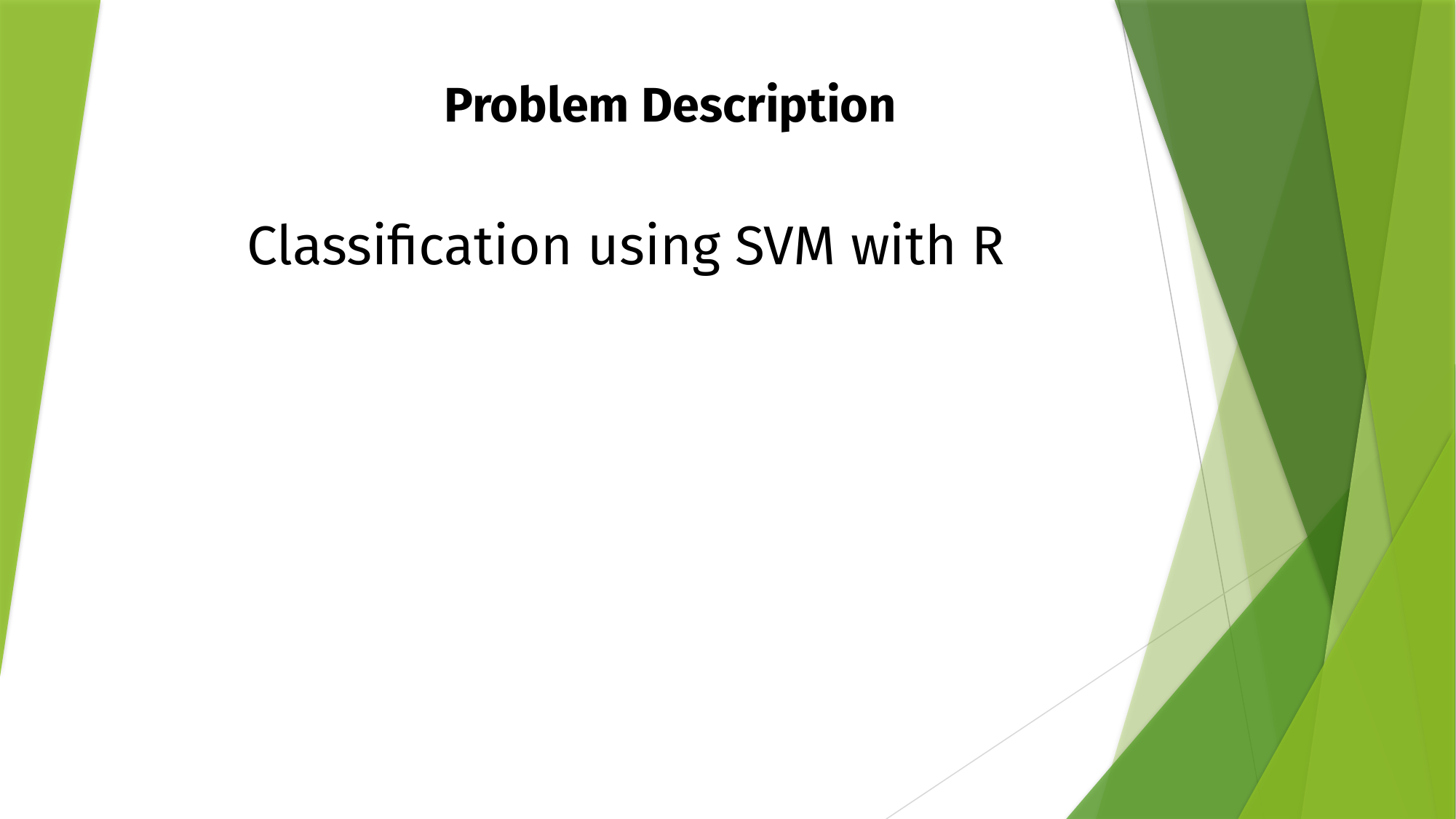

Problem Description
Classification using SVM with R